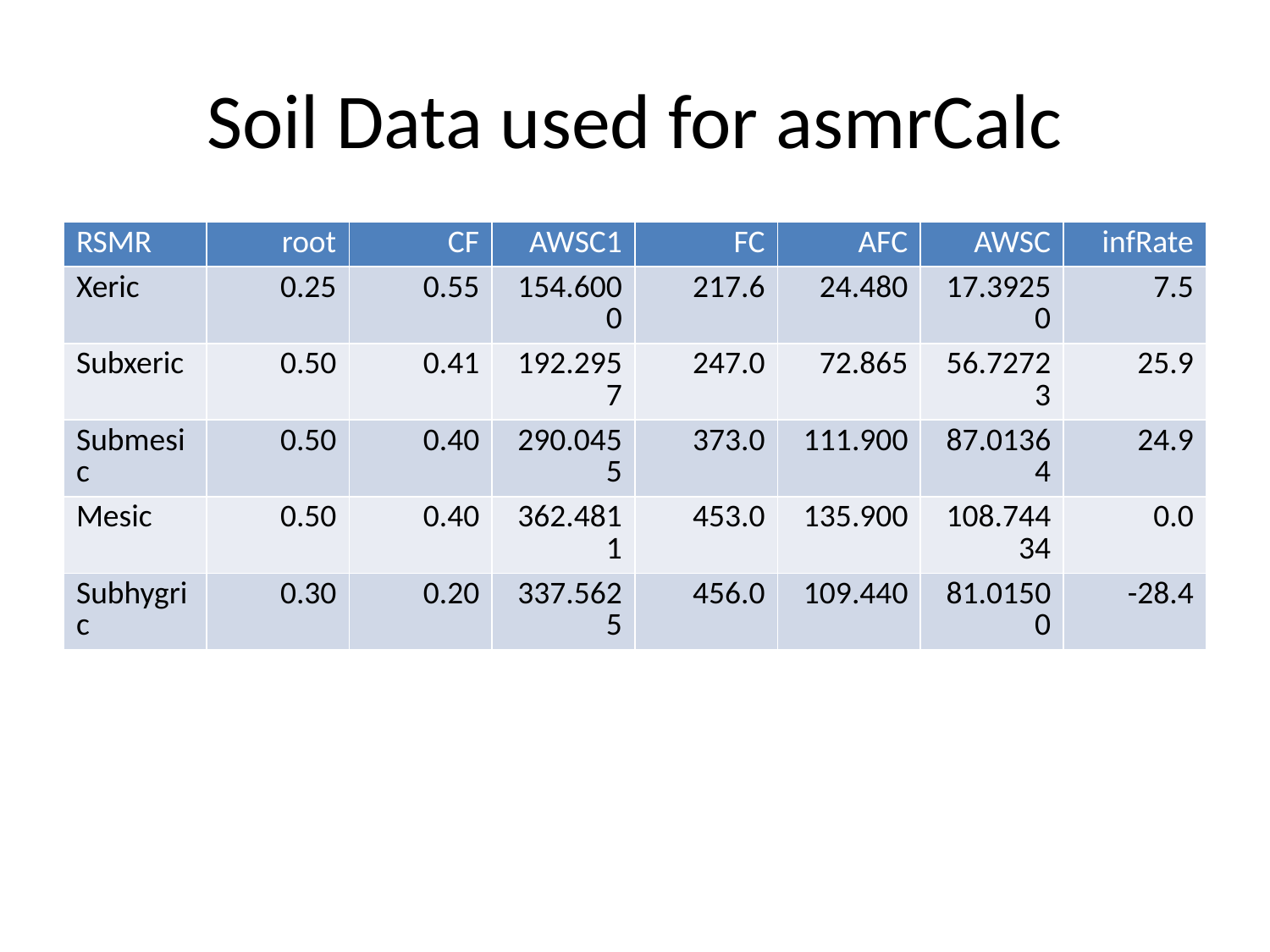

# Soil Data used for asmrCalc
| RSMR | root | CF | AWSC1 | FC | AFC | AWSC | infRate |
| --- | --- | --- | --- | --- | --- | --- | --- |
| Xeric | 0.25 | 0.55 | 154.6000 | 217.6 | 24.480 | 17.39250 | 7.5 |
| Subxeric | 0.50 | 0.41 | 192.2957 | 247.0 | 72.865 | 56.72723 | 25.9 |
| Submesic | 0.50 | 0.40 | 290.0455 | 373.0 | 111.900 | 87.01364 | 24.9 |
| Mesic | 0.50 | 0.40 | 362.4811 | 453.0 | 135.900 | 108.74434 | 0.0 |
| Subhygric | 0.30 | 0.20 | 337.5625 | 456.0 | 109.440 | 81.01500 | -28.4 |